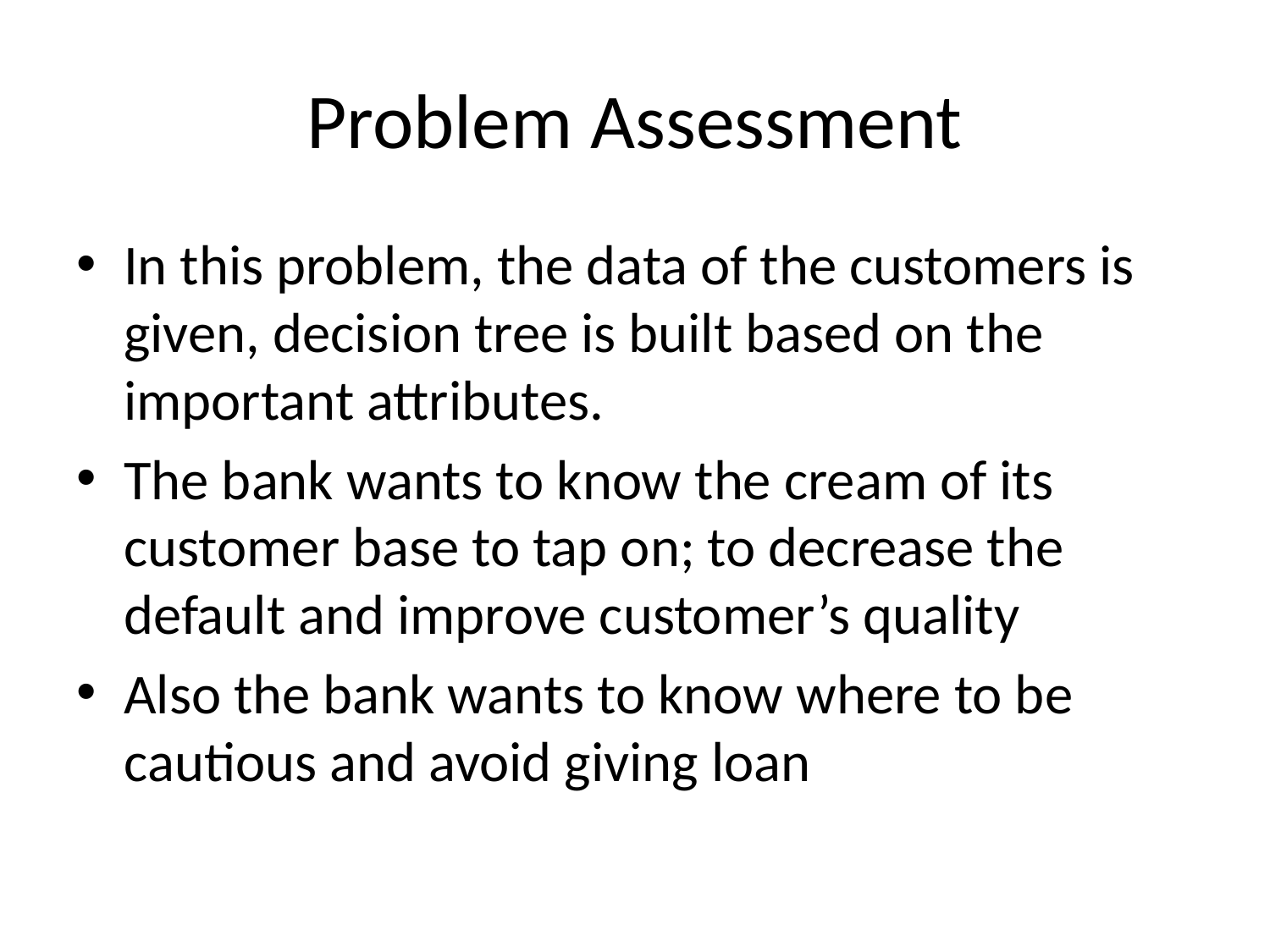

# Problem Assessment
In this problem, the data of the customers is given, decision tree is built based on the important attributes.
The bank wants to know the cream of its customer base to tap on; to decrease the default and improve customer’s quality
Also the bank wants to know where to be cautious and avoid giving loan